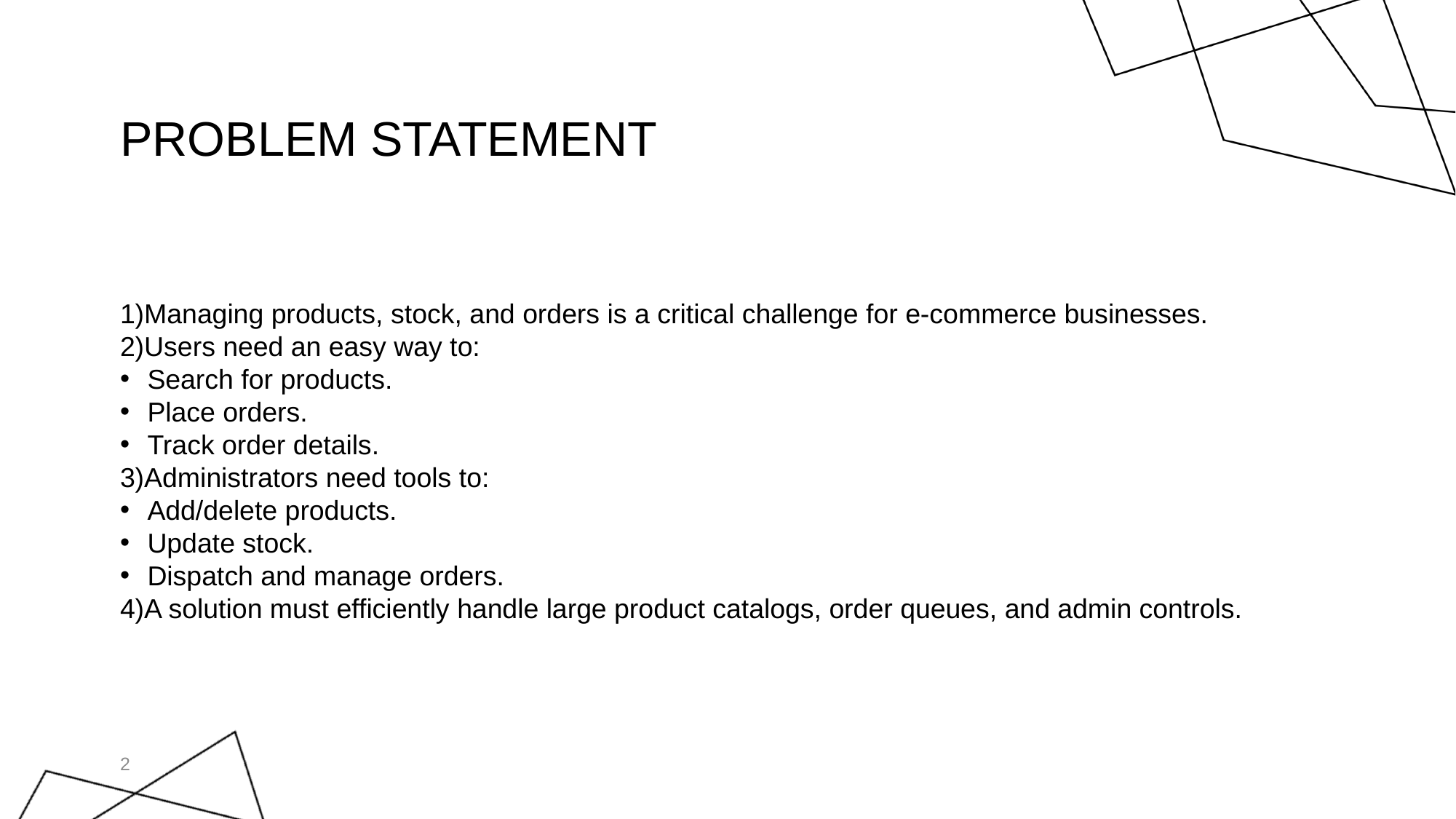

# Problem Statement

1)Managing products, stock, and orders is a critical challenge for e-commerce businesses.
2)Users need an easy way to:
Search for products.
Place orders.
Track order details.
3)Administrators need tools to:
Add/delete products.
Update stock.
Dispatch and manage orders.
4)A solution must efficiently handle large product catalogs, order queues, and admin controls.
2